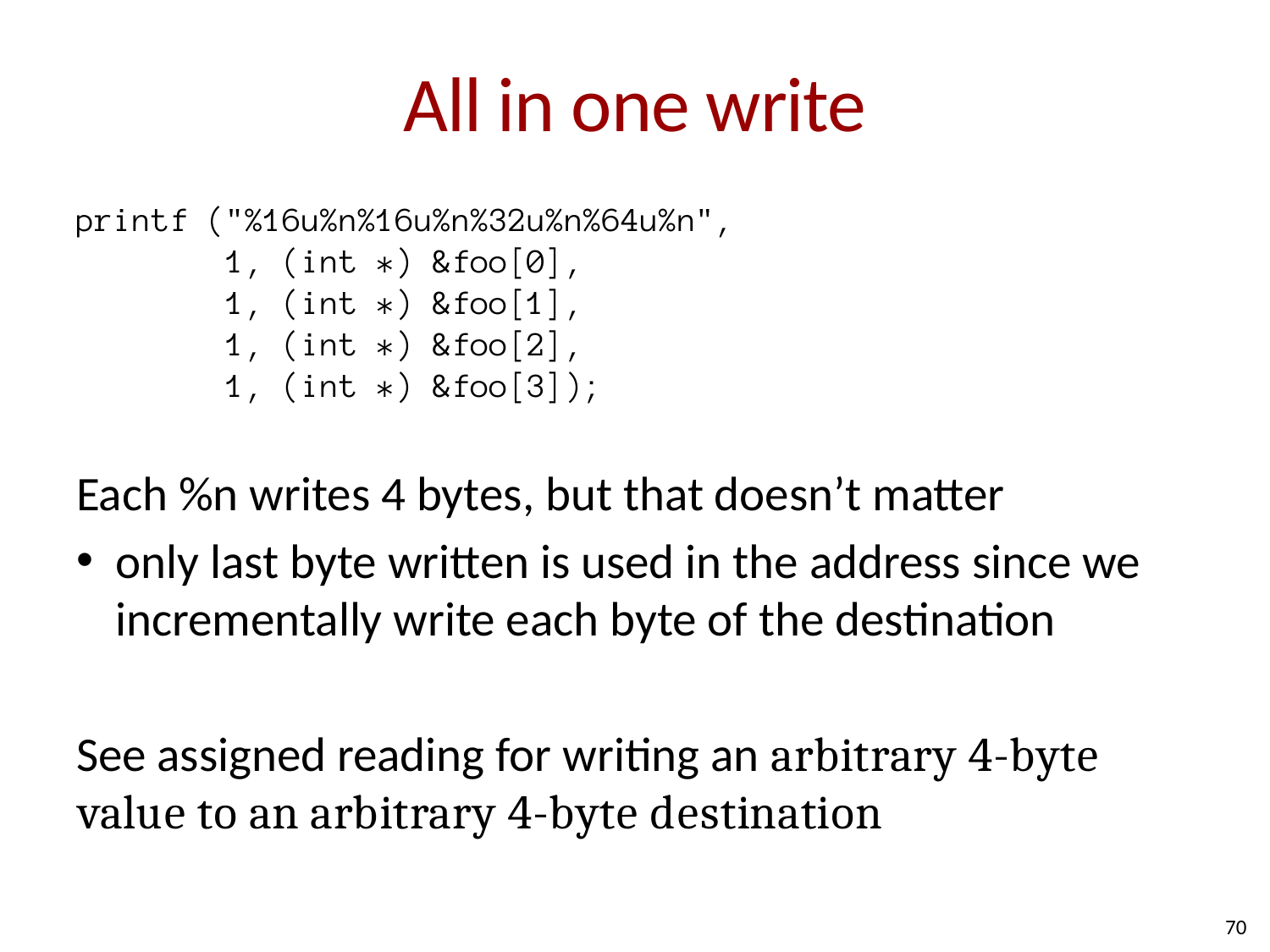

# All in one write
printf ("%16u%n%16u%n%32u%n%64u%n",
        1, (int *) &foo[0],
        1, (int *) &foo[1],
        1, (int *) &foo[2],
        1, (int *) &foo[3]);

Each %n writes 4 bytes, but that doesn’t matter
only last byte written is used in the address since we incrementally write each byte of the destination

See assigned reading for writing an arbitrary 4-byte value to an arbitrary 4-byte destination
70